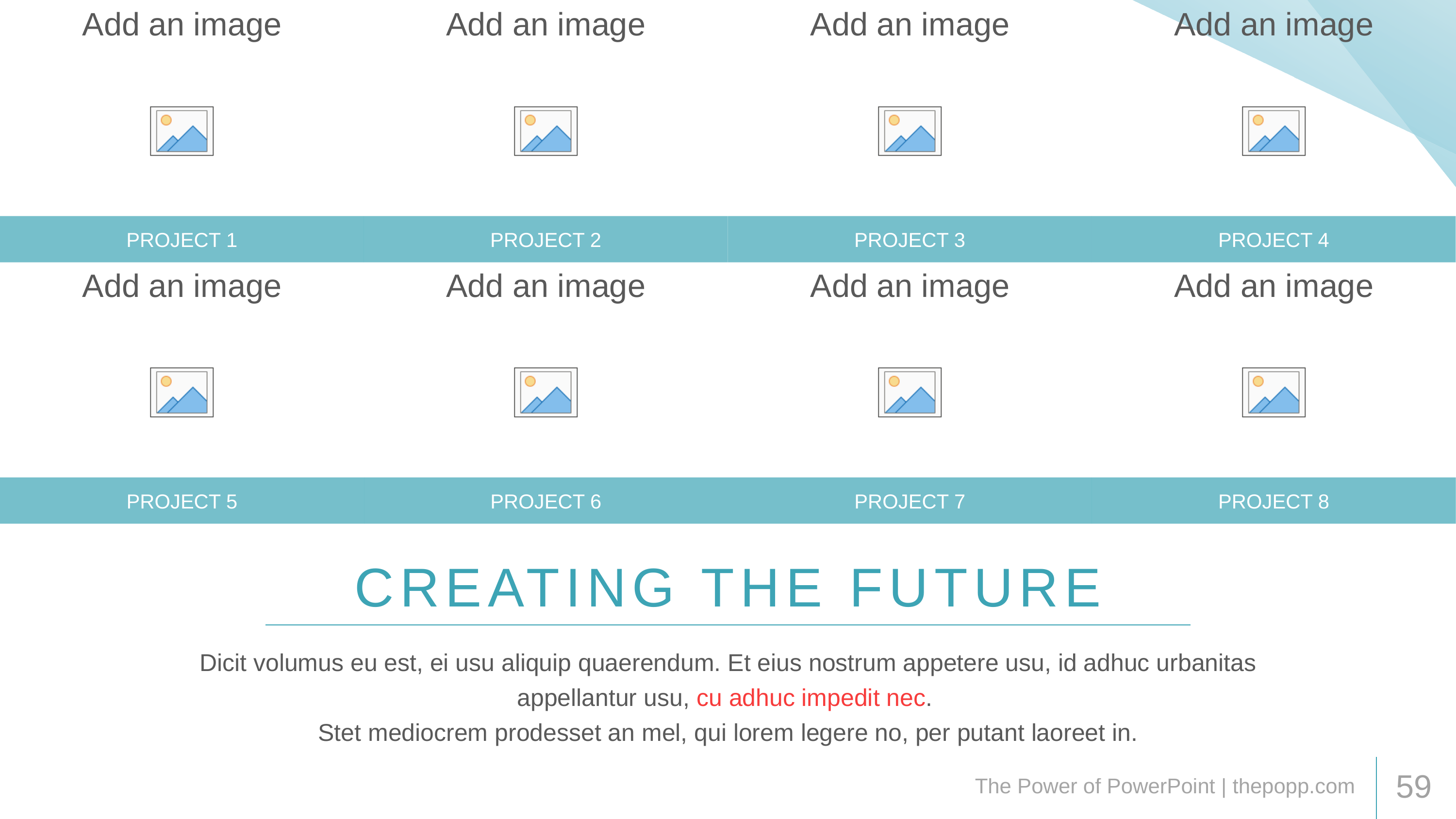

PROJECT 1
PROJECT 2
PROJECT 3
PROJECT 4

PROJECT 5
PROJECT 6
PROJECT 7
PROJECT 8
CREATING THE FUTURE
Dicit volumus eu est, ei usu aliquip quaerendum. Et eius nostrum appetere usu, id adhuc urbanitas appellantur usu, cu adhuc impedit nec.
Stet mediocrem prodesset an mel, qui lorem legere no, per putant laoreet in.
The Power of PowerPoint | thepopp.com
59